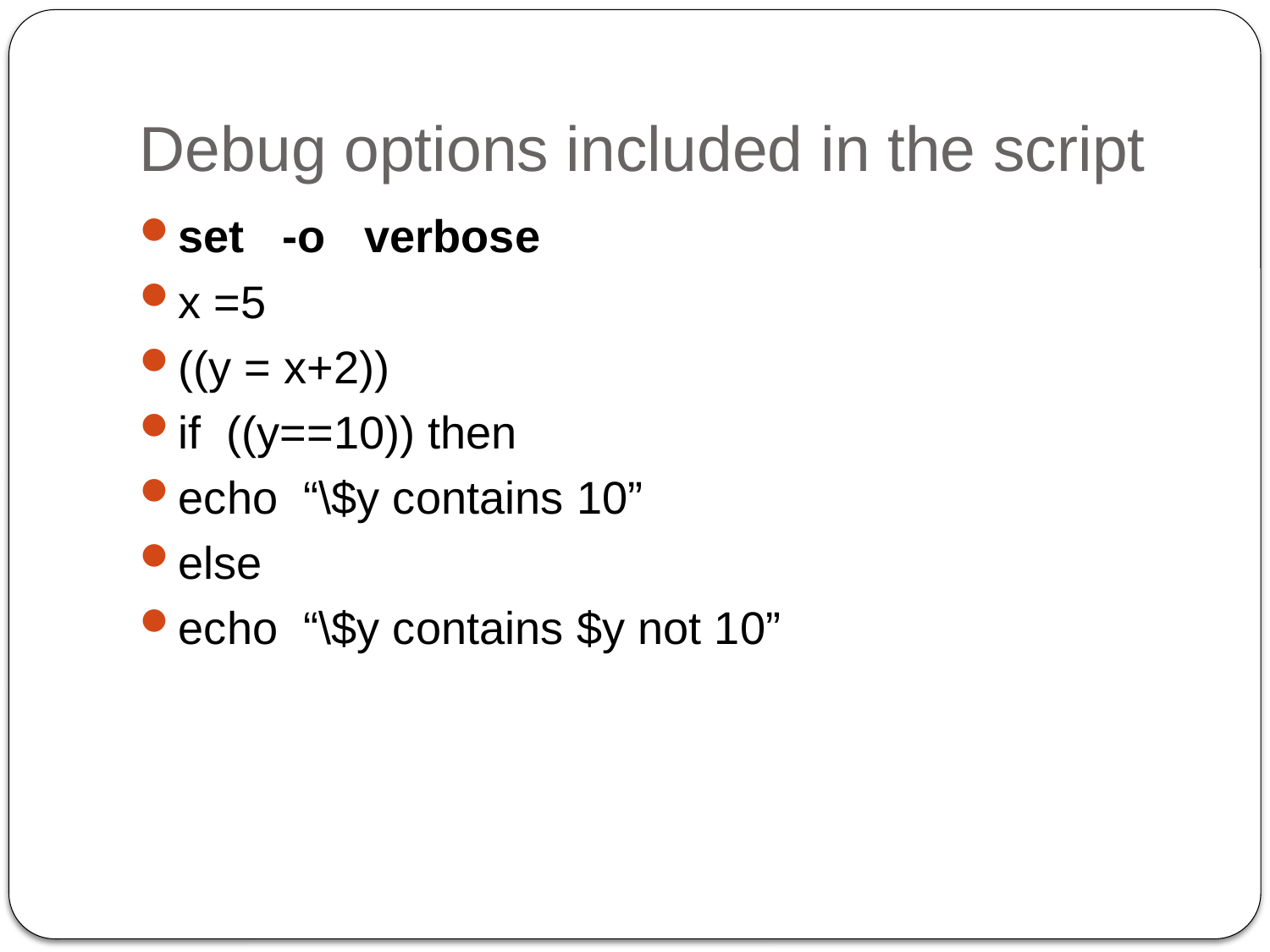

# Debug options included in the script
set   -o   verbose
x =5
((y = x+2))
if  ((y==10)) then
echo  “\$y contains 10”
else
echo  “\$y contains $y not 10”